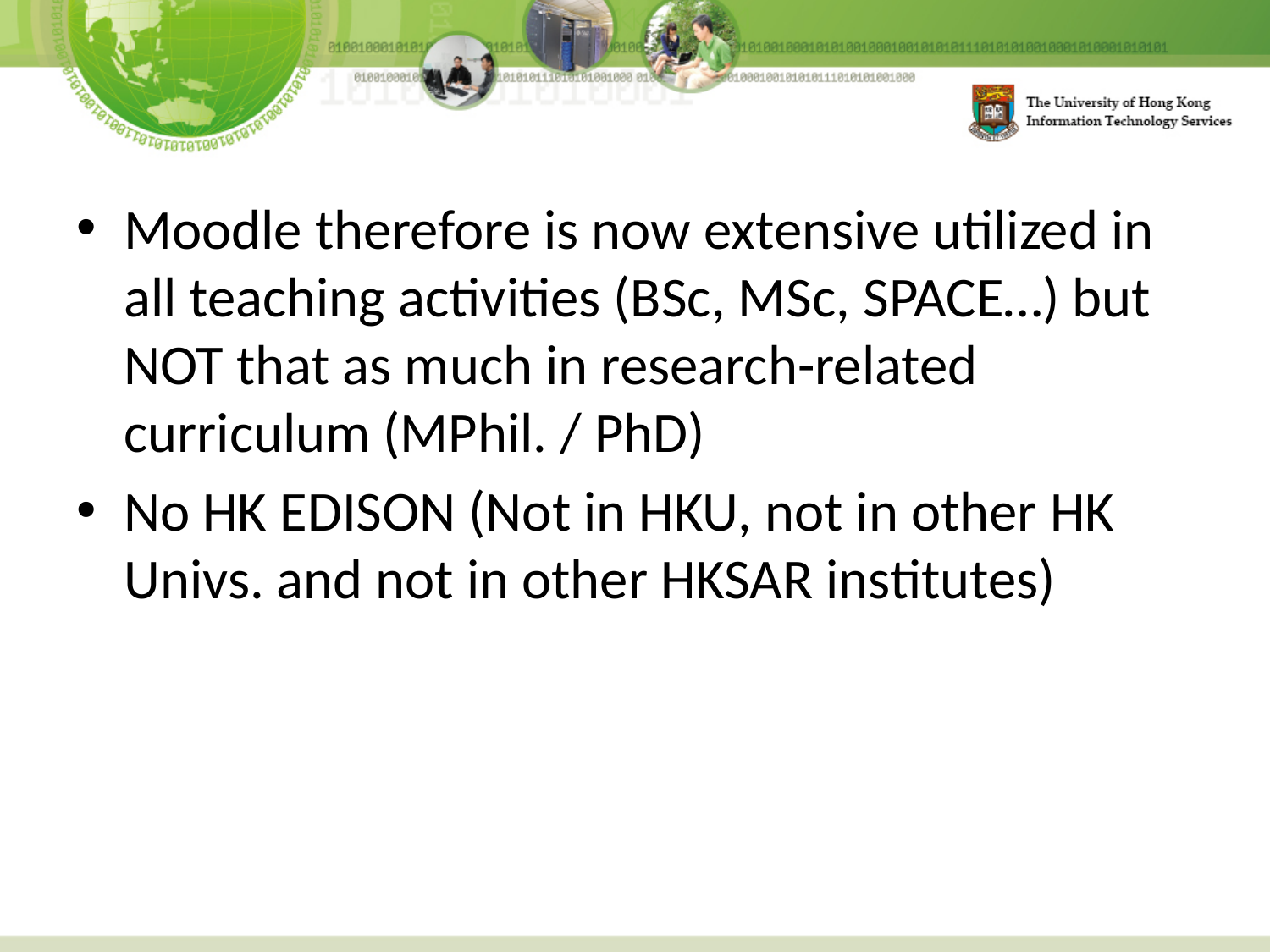

#
Moodle therefore is now extensive utilized in all teaching activities (BSc, MSc, SPACE…) but NOT that as much in research-related curriculum (MPhil. / PhD)
No HK EDISON (Not in HKU, not in other HK Univs. and not in other HKSAR institutes)